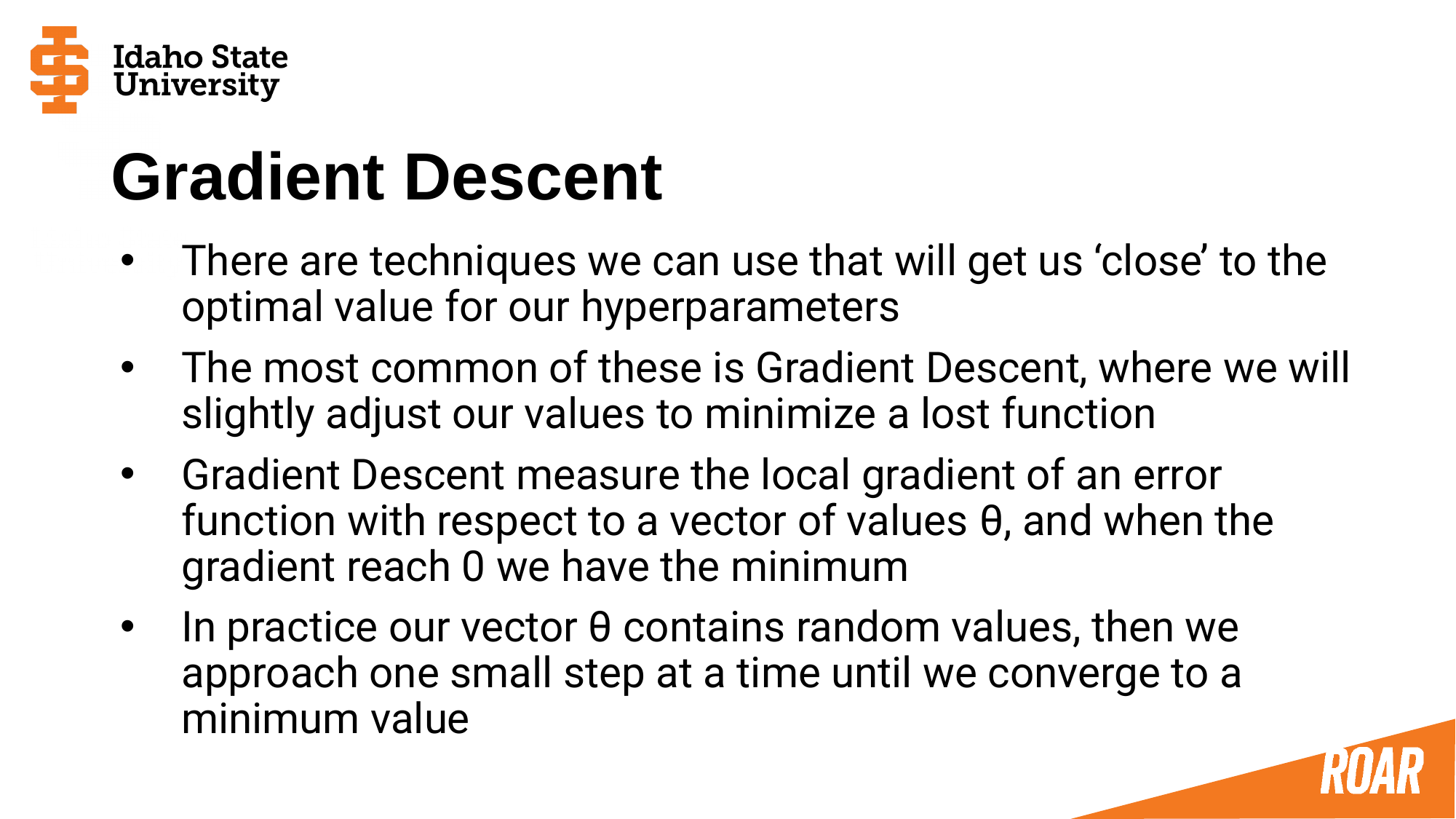

# Gradient Descent
There are techniques we can use that will get us ‘close’ to the optimal value for our hyperparameters
The most common of these is Gradient Descent, where we will slightly adjust our values to minimize a lost function
Gradient Descent measure the local gradient of an error function with respect to a vector of values θ, and when the gradient reach 0 we have the minimum
In practice our vector θ contains random values, then we approach one small step at a time until we converge to a minimum value